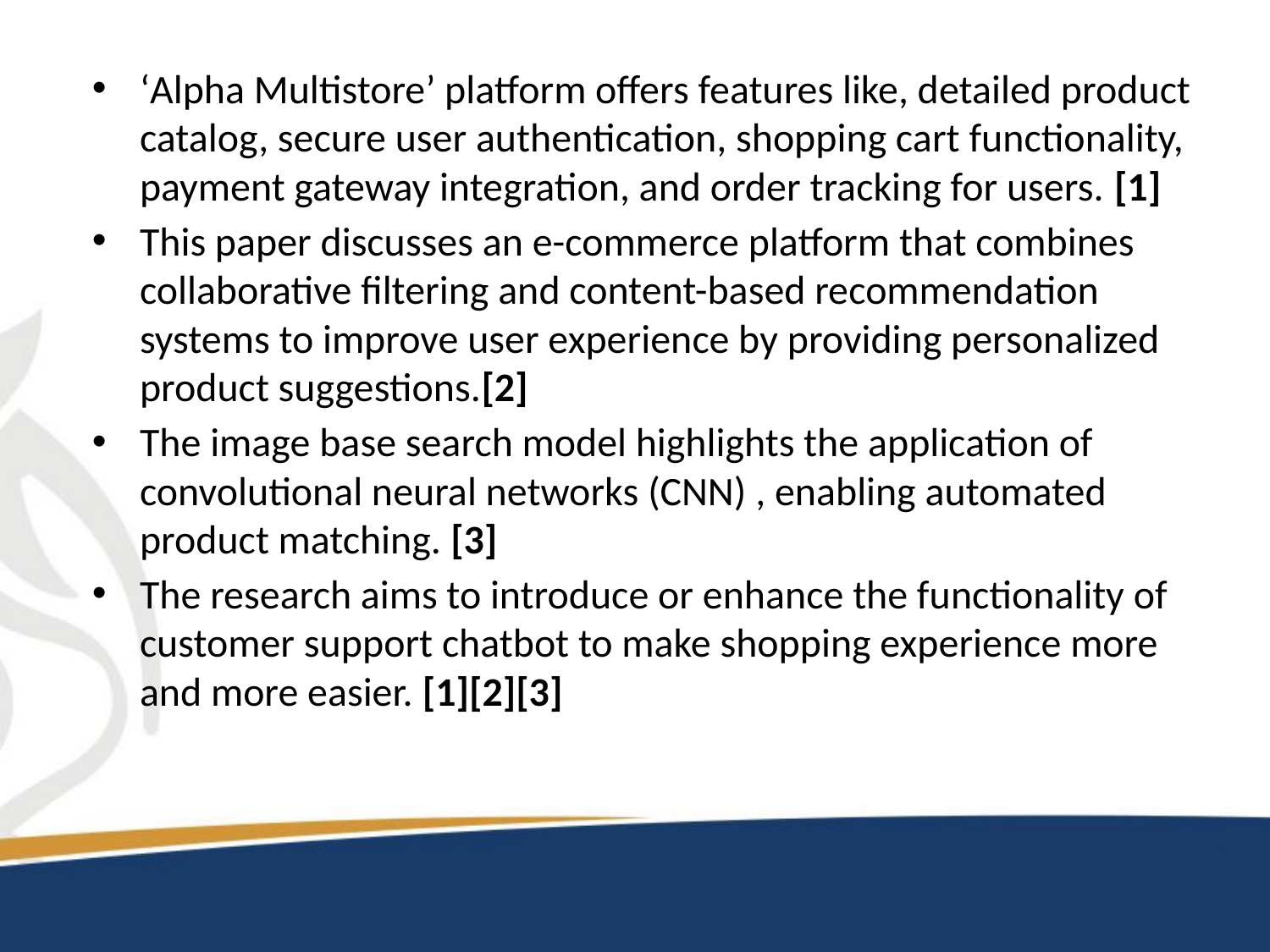

‘Alpha Multistore’ platform offers features like, detailed product catalog, secure user authentication, shopping cart functionality, payment gateway integration, and order tracking for users. [1]
This paper discusses an e-commerce platform that combines collaborative filtering and content-based recommendation systems to improve user experience by providing personalized product suggestions.[2]
The image base search model highlights the application of convolutional neural networks (CNN) , enabling automated product matching. [3]
The research aims to introduce or enhance the functionality of customer support chatbot to make shopping experience more and more easier. [1][2][3]